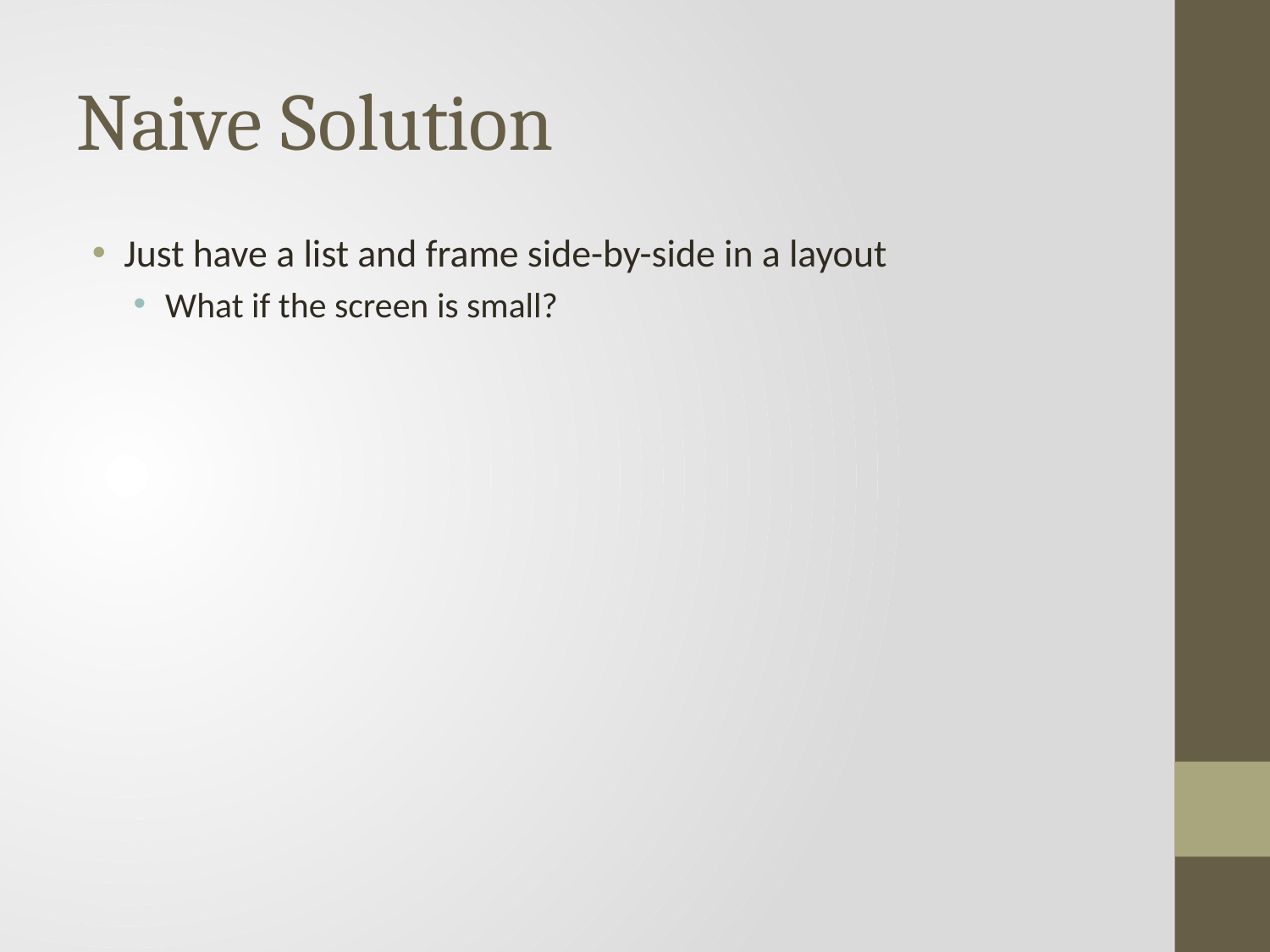

# Naive Solution
Just have a list and frame side-by-side in a layout
What if the screen is small?